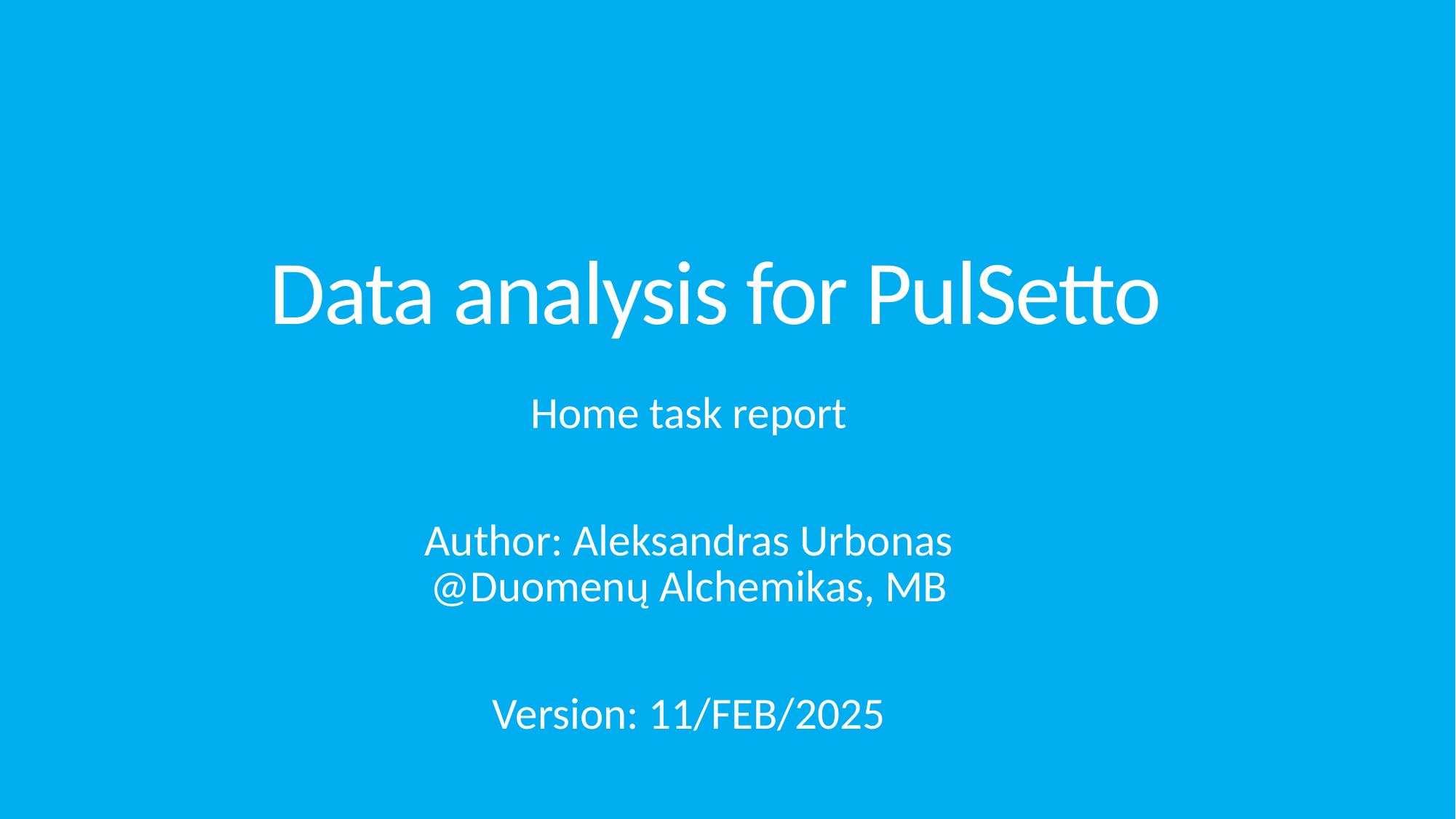

# Data analysis for PulSetto
Home task report

Author: Aleksandras Urbonas
@Duomenų Alchemikas, MB

Version: 11/FEB/2025